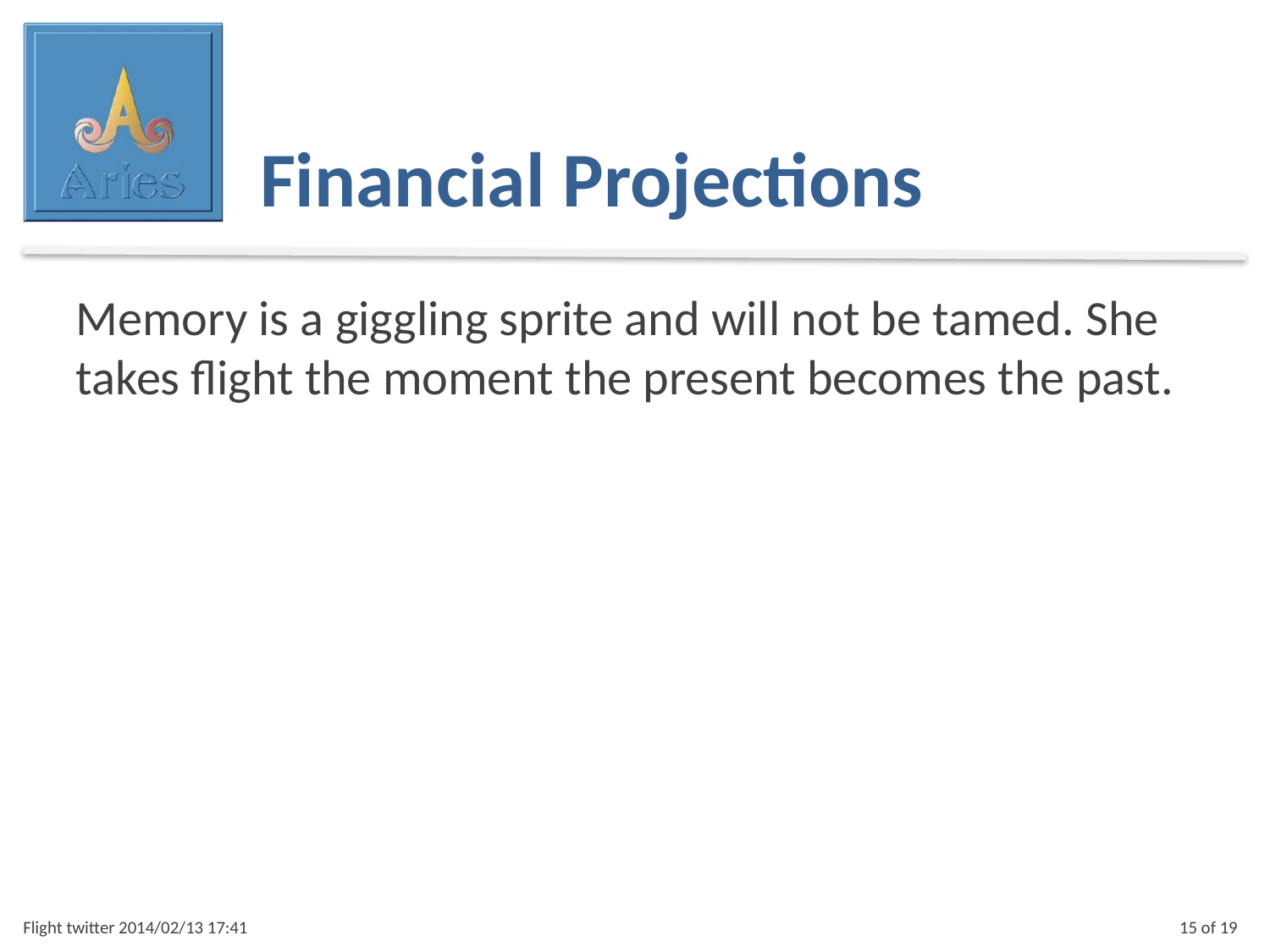

Financial Projections
Memory is a giggling sprite and will not be tamed. She takes flight the moment the present becomes the past.
Flight twitter 2014/02/13 17:41
15 of 19